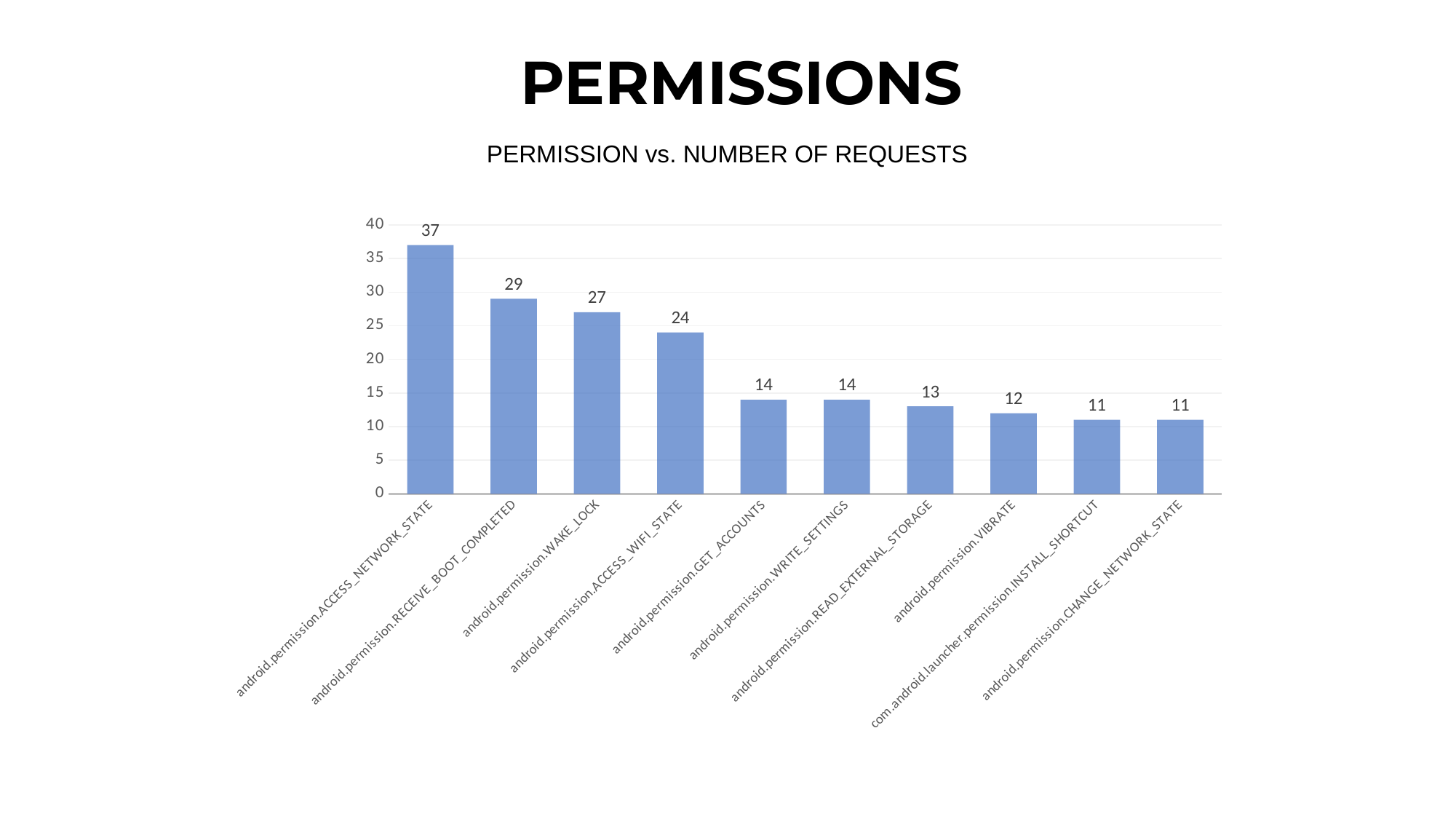

# PERMISSIONS
PERMISSION vs. NUMBER OF REQUESTS

### Chart

| Category | Cantidad de request |
|---|---|
| android.permission.ACCESS_NETWORK_STATE | 37.0 |
| android.permission.RECEIVE_BOOT_COMPLETED | 29.0 |
| android.permission.WAKE_LOCK | 27.0 |
| android.permission.ACCESS_WIFI_STATE | 24.0 |
| android.permission.GET_ACCOUNTS | 14.0 |
| android.permission.WRITE_SETTINGS | 14.0 |
| android.permission.READ_EXTERNAL_STORAGE | 13.0 |
| android.permission.VIBRATE | 12.0 |
| com.android.launcher.permission.INSTALL_SHORTCUT | 11.0 |
| android.permission.CHANGE_NETWORK_STATE | 11.0 |